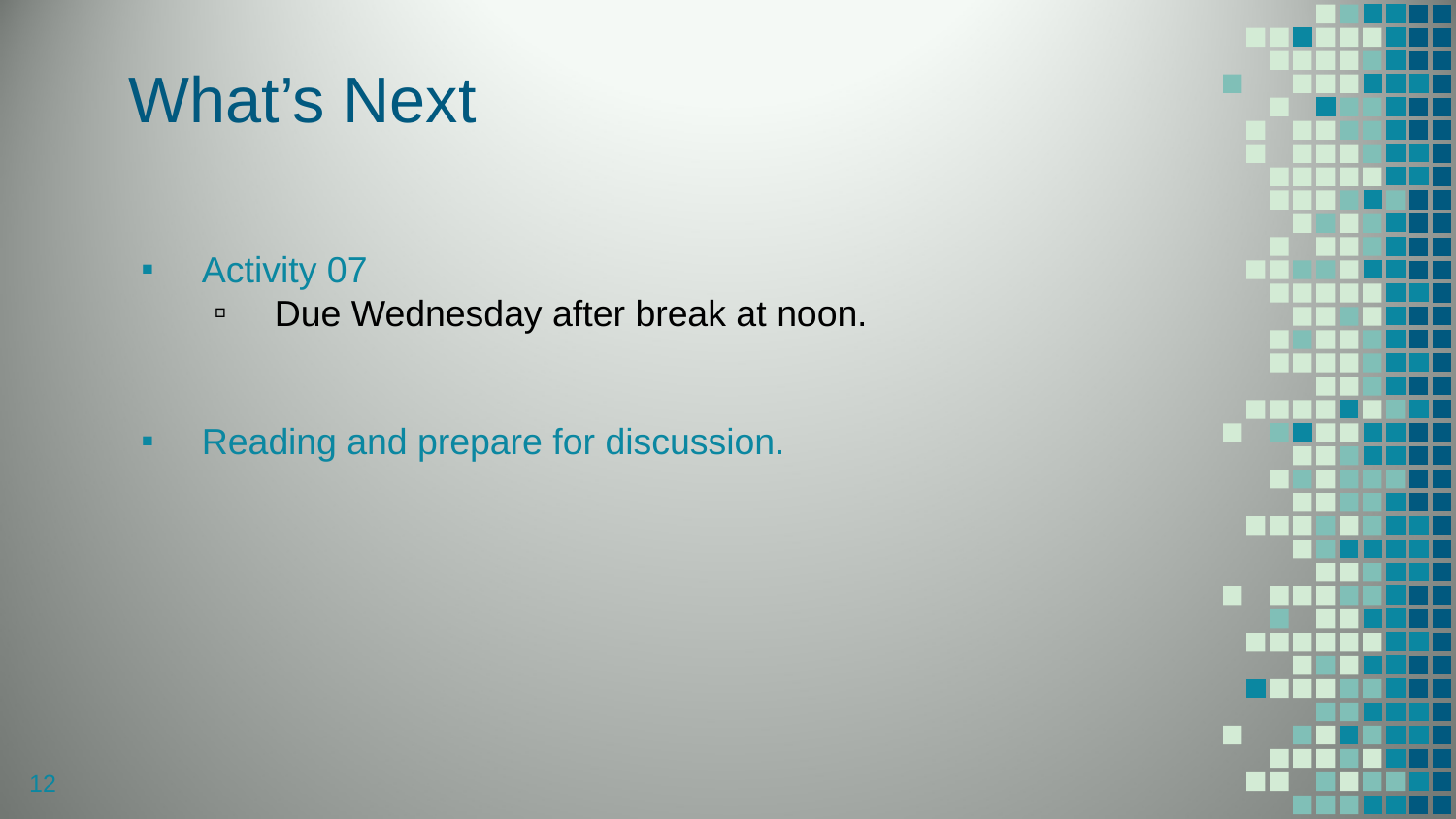

# What’s Next
Activity 07
Due Wednesday after break at noon.

Reading and prepare for discussion.
12